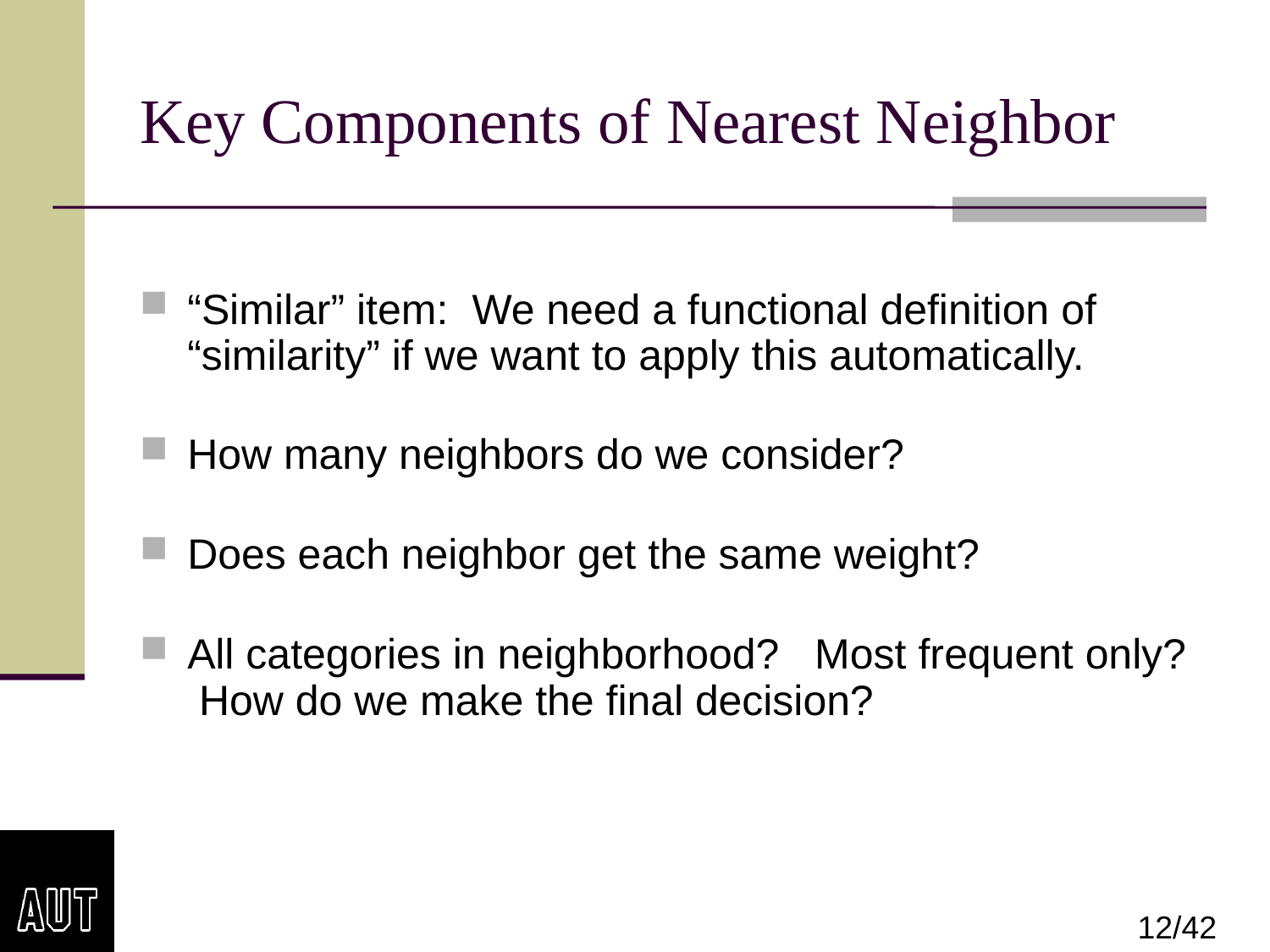

# Key Components of Nearest Neighbor

“Similar” item:  We need a functional definition of “similarity” if we want to apply this automatically.
How many neighbors do we consider?
Does each neighbor get the same weight?
All categories in neighborhood?   Most frequent only?  How do we make the final decision?